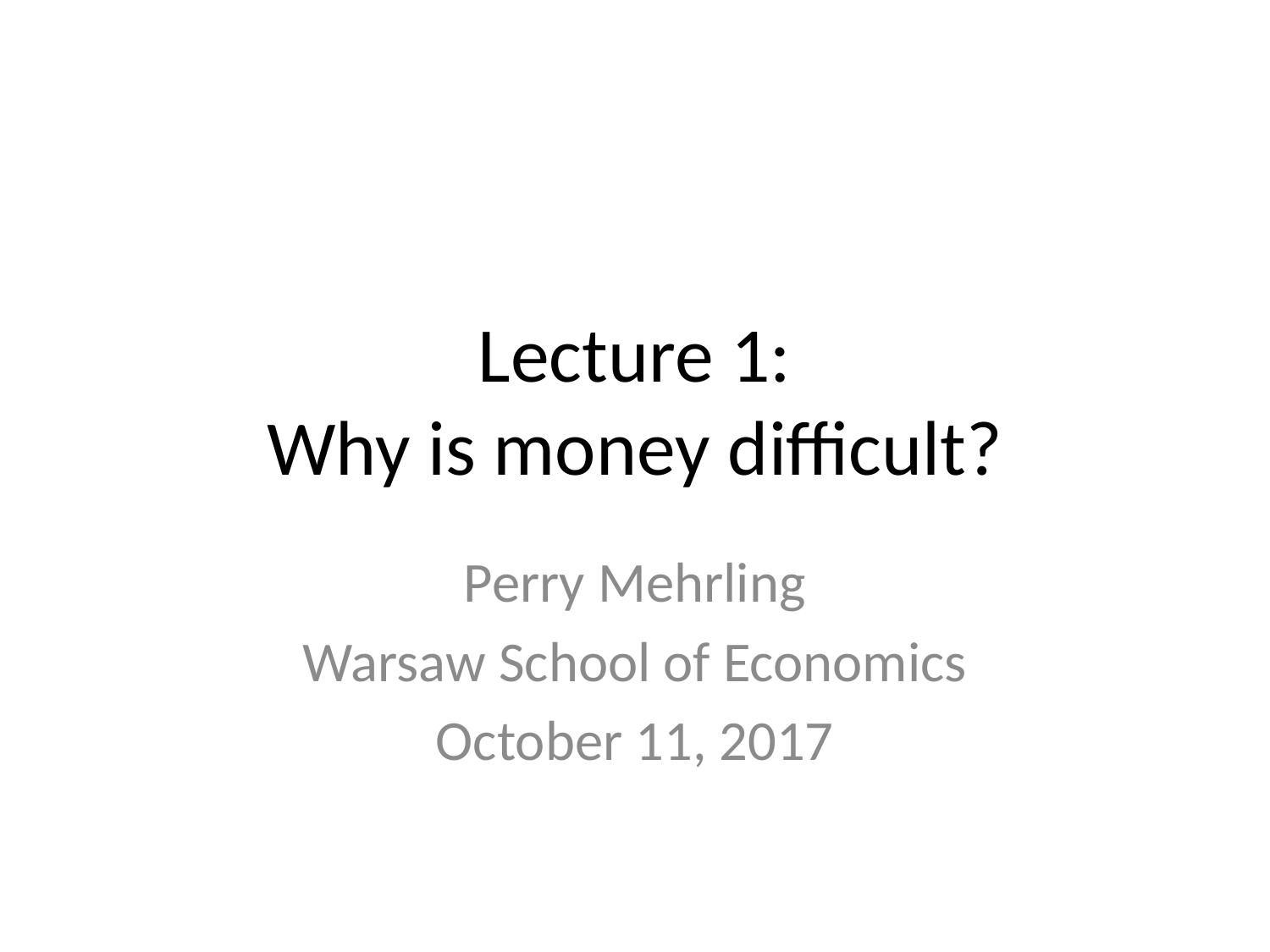

# Lecture 1: Why is money difficult?
Perry Mehrling
Warsaw School of Economics
October 11, 2017